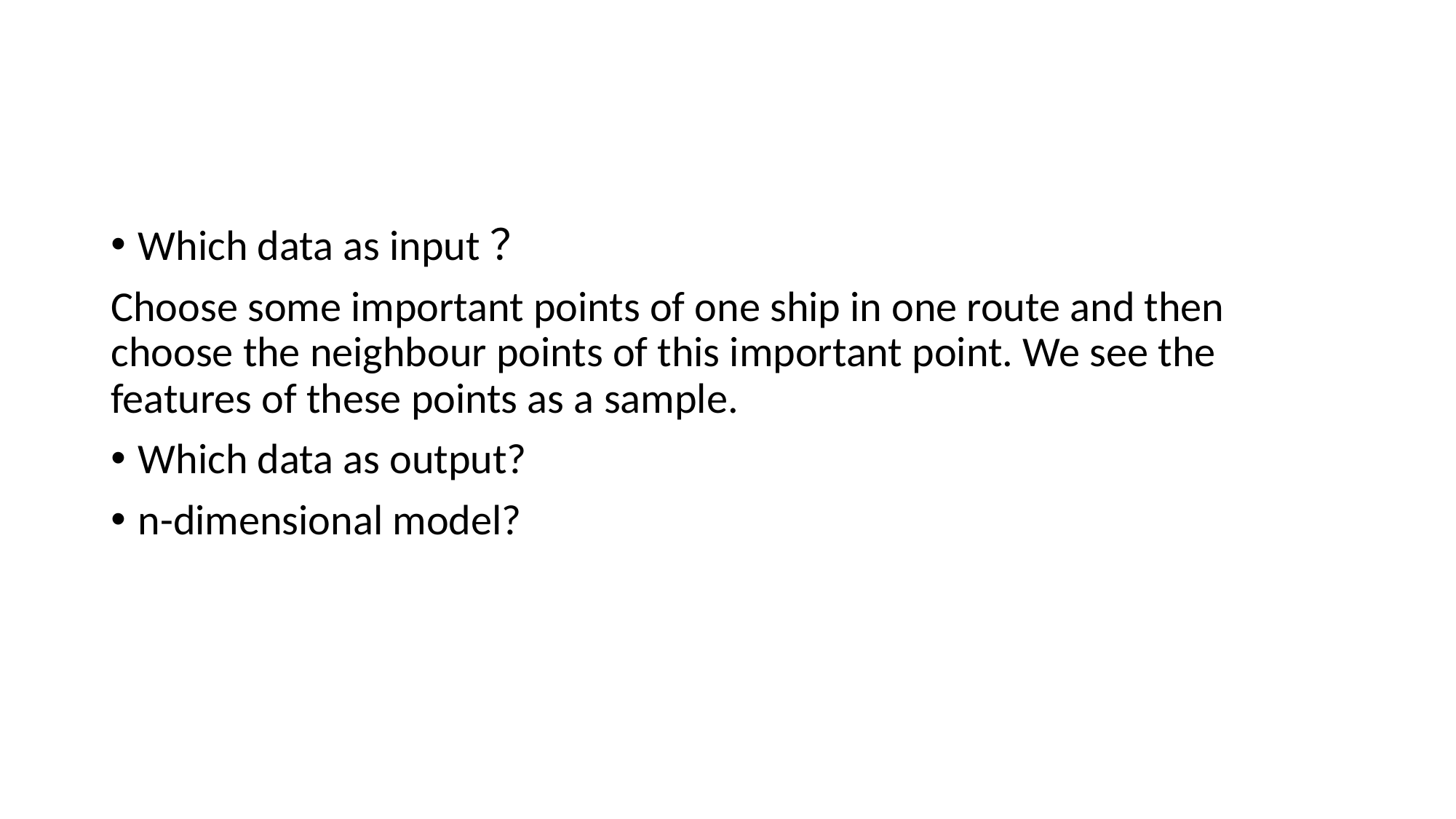

#
Which data as input？
Choose some important points of one ship in one route and then choose the neighbour points of this important point. We see the features of these points as a sample.
Which data as output?
n-dimensional model?